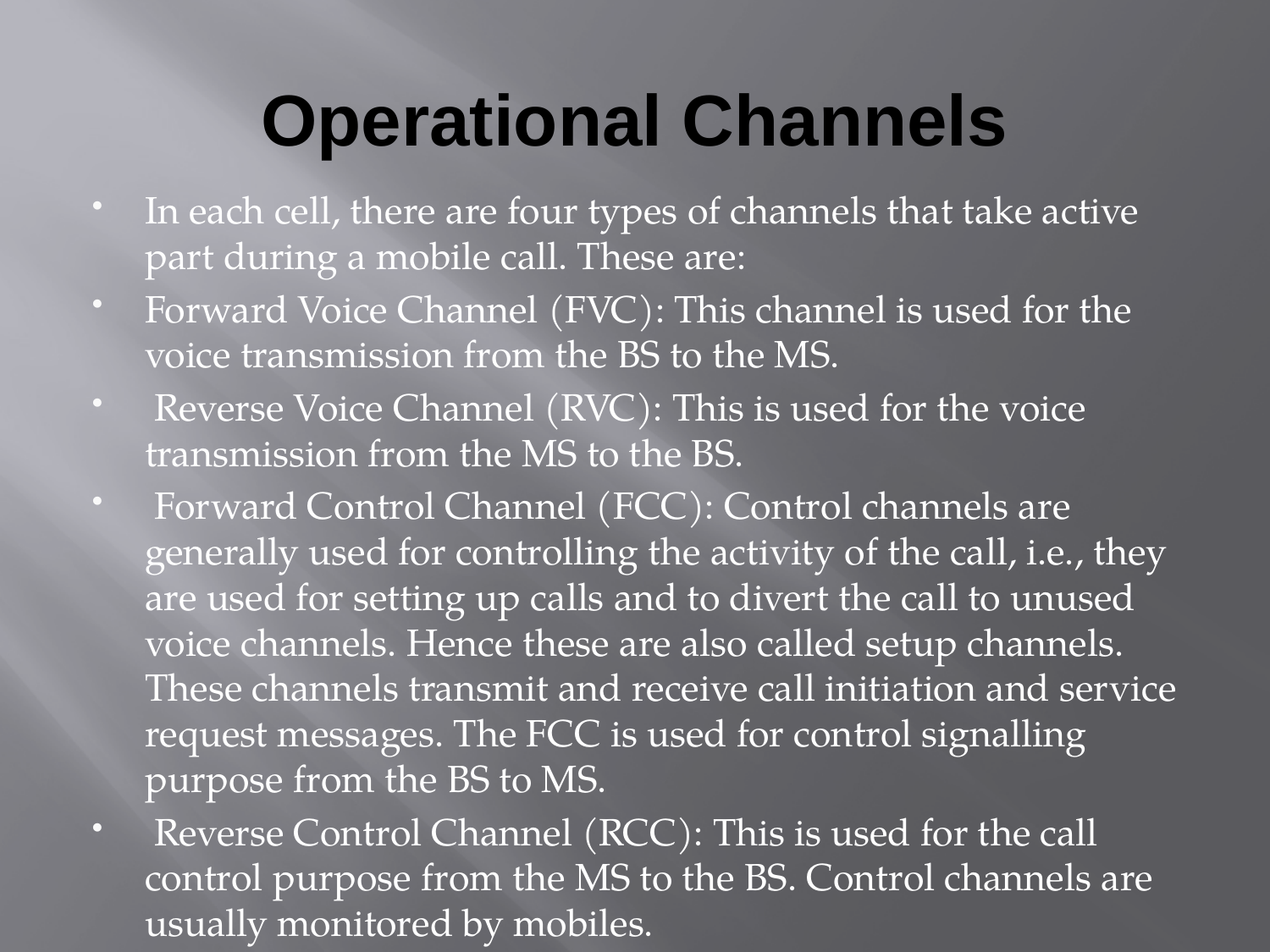

# Operational Channels
In each cell, there are four types of channels that take active part during a mobile call. These are:
Forward Voice Channel (FVC): This channel is used for the voice transmission from the BS to the MS.
 Reverse Voice Channel (RVC): This is used for the voice transmission from the MS to the BS.
 Forward Control Channel (FCC): Control channels are generally used for controlling the activity of the call, i.e., they are used for setting up calls and to divert the call to unused voice channels. Hence these are also called setup channels. These channels transmit and receive call initiation and service request messages. The FCC is used for control signalling purpose from the BS to MS.
 Reverse Control Channel (RCC): This is used for the call control purpose from the MS to the BS. Control channels are usually monitored by mobiles.